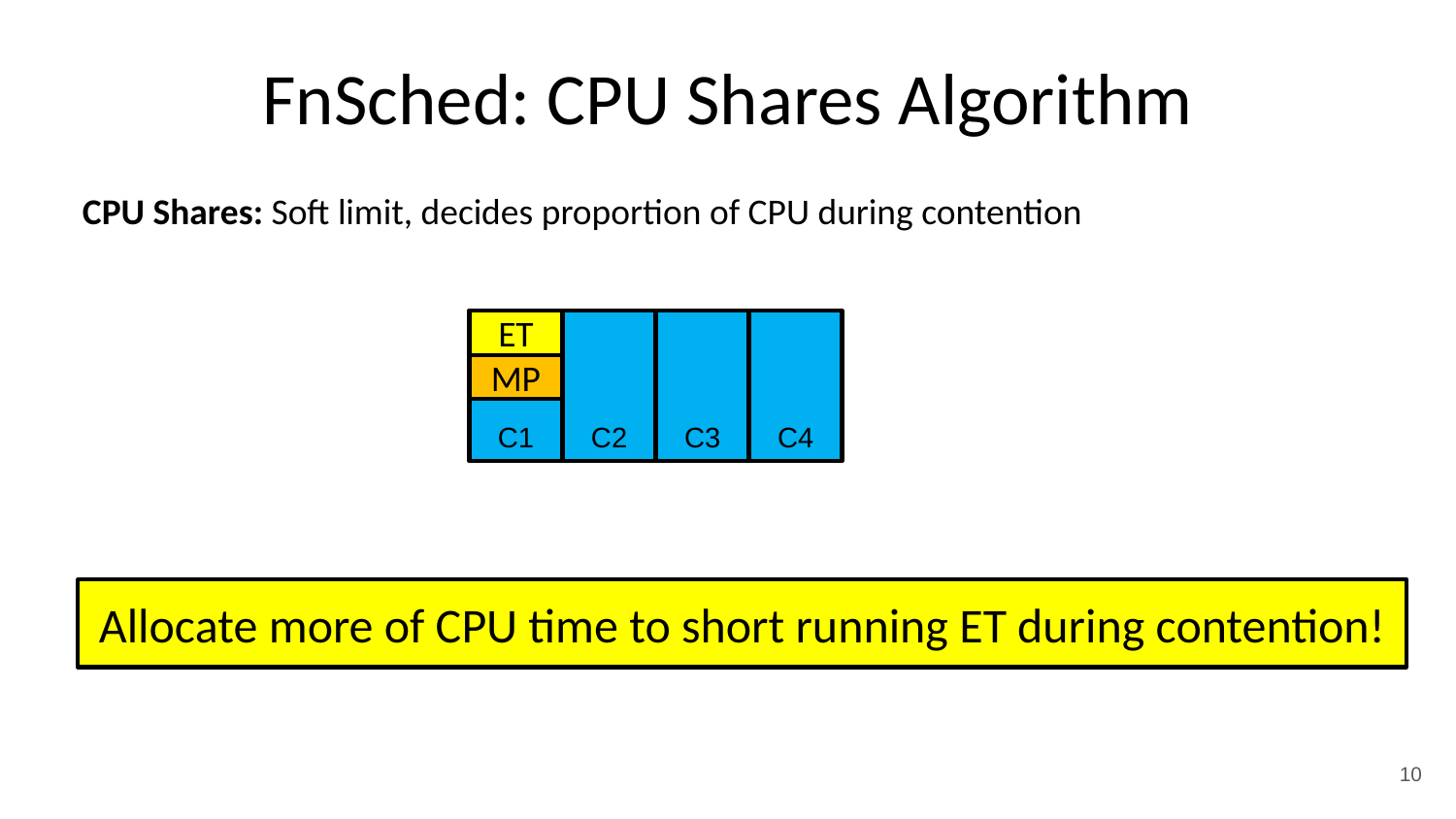

# FnSched: CPU Shares Algorithm
CPU Shares: Soft limit, decides proportion of CPU during contention

ET

C3

C4

C1

C2
MP
Allocate more of CPU time to short running ET during contention!
10